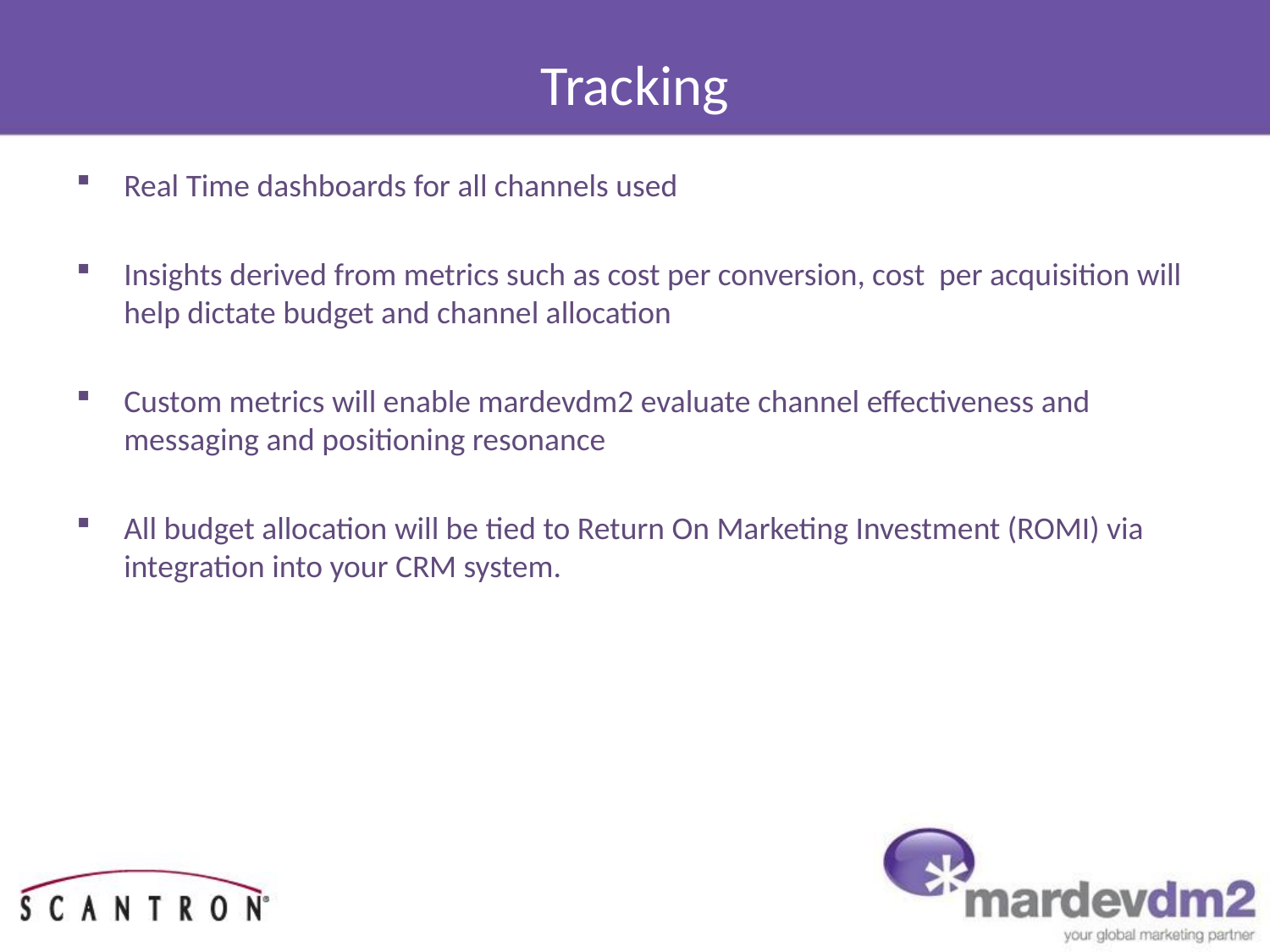

# Tracking
Real Time dashboards for all channels used

Insights derived from metrics such as cost per conversion, cost  per acquisition will help dictate budget and channel allocation

Custom metrics will enable mardevdm2 evaluate channel effectiveness and messaging and positioning resonance

All budget allocation will be tied to Return On Marketing Investment (ROMI) via integration into your CRM system.